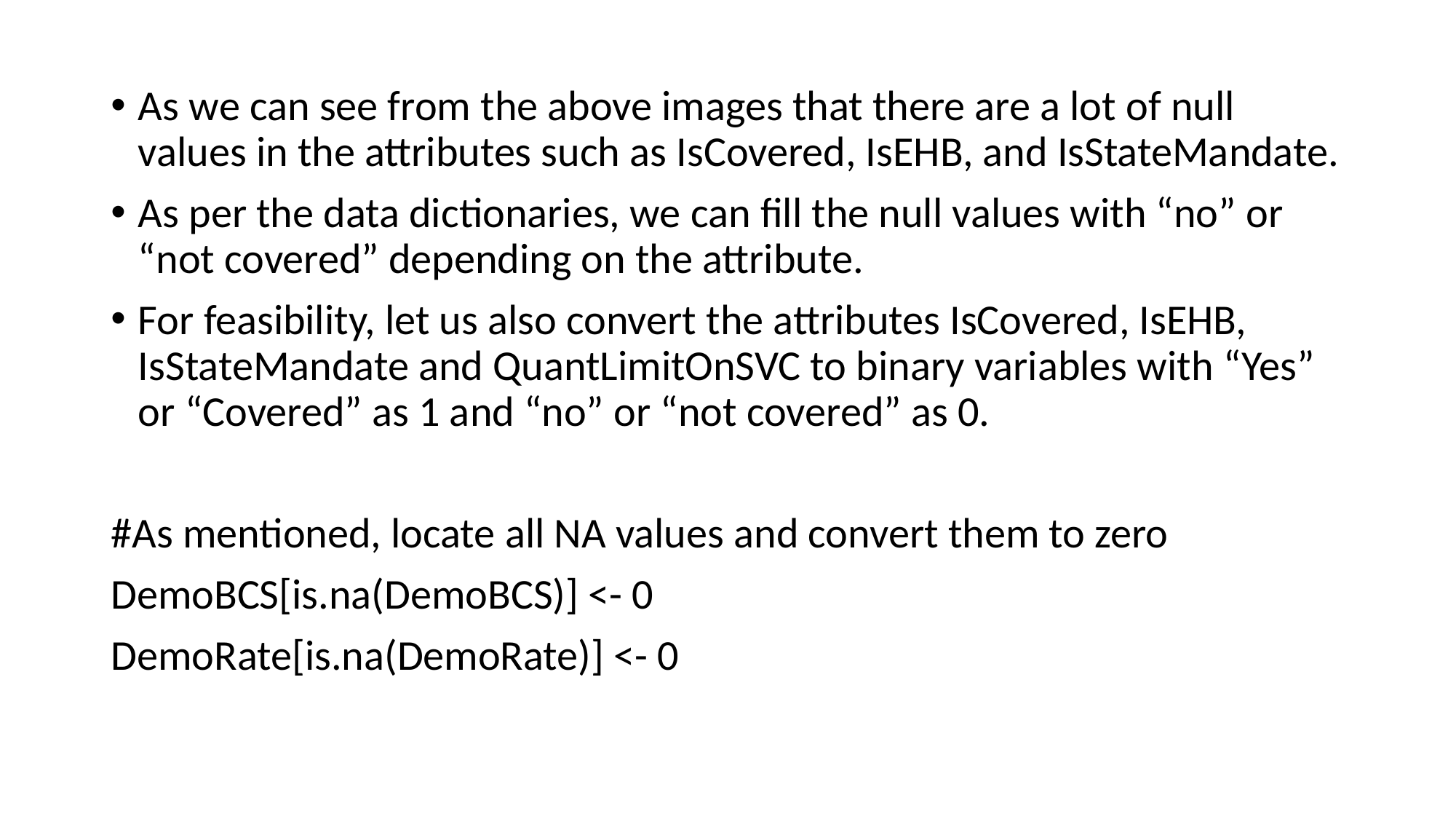

As we can see from the above images that there are a lot of null values in the attributes such as IsCovered, IsEHB, and IsStateMandate.
As per the data dictionaries, we can fill the null values with “no” or “not covered” depending on the attribute.
For feasibility, let us also convert the attributes IsCovered, IsEHB, IsStateMandate and QuantLimitOnSVC to binary variables with “Yes” or “Covered” as 1 and “no” or “not covered” as 0.

#As mentioned, locate all NA values and convert them to zero
DemoBCS[is.na(DemoBCS)] <- 0
DemoRate[is.na(DemoRate)] <- 0